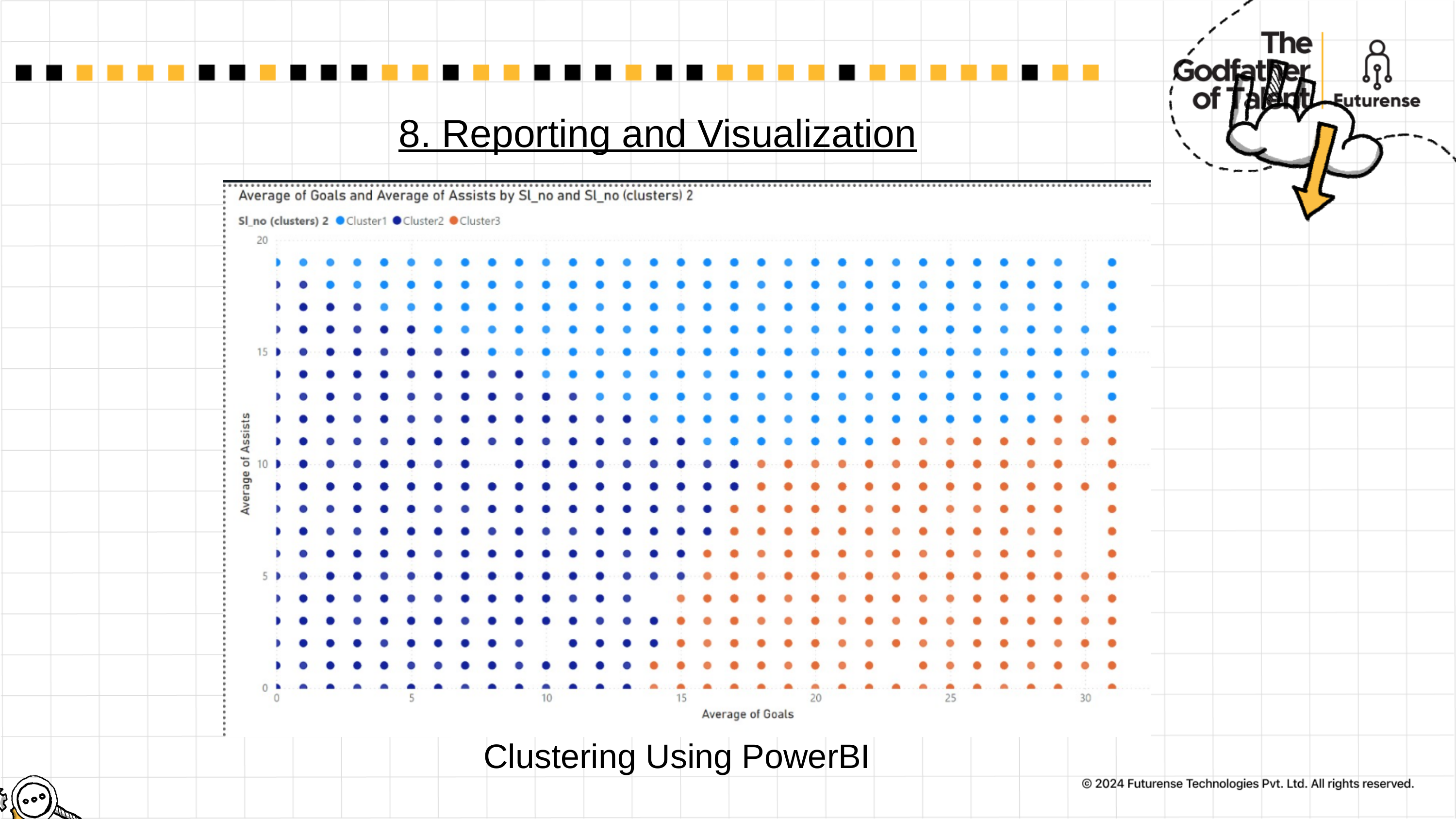

8. Reporting and Visualization

Clustering Using PowerBI